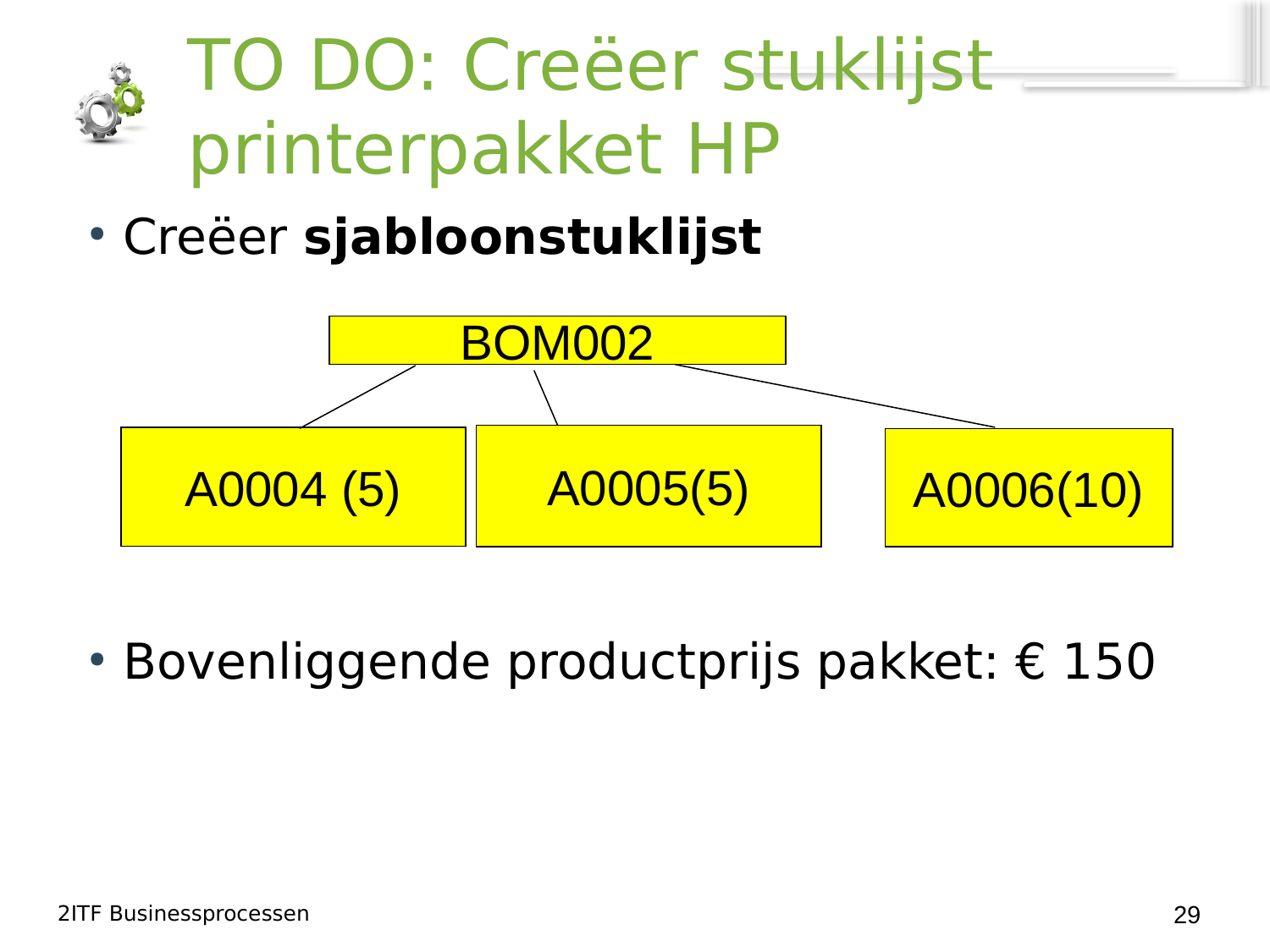

# TO DO: Creëer stuklijst printerpakket HP
Creëer sjabloonstuklijst

Bovenliggende productprijs pakket: € 150
BOM002

A0004 (5)
A0006(10)

A0005(5)

29